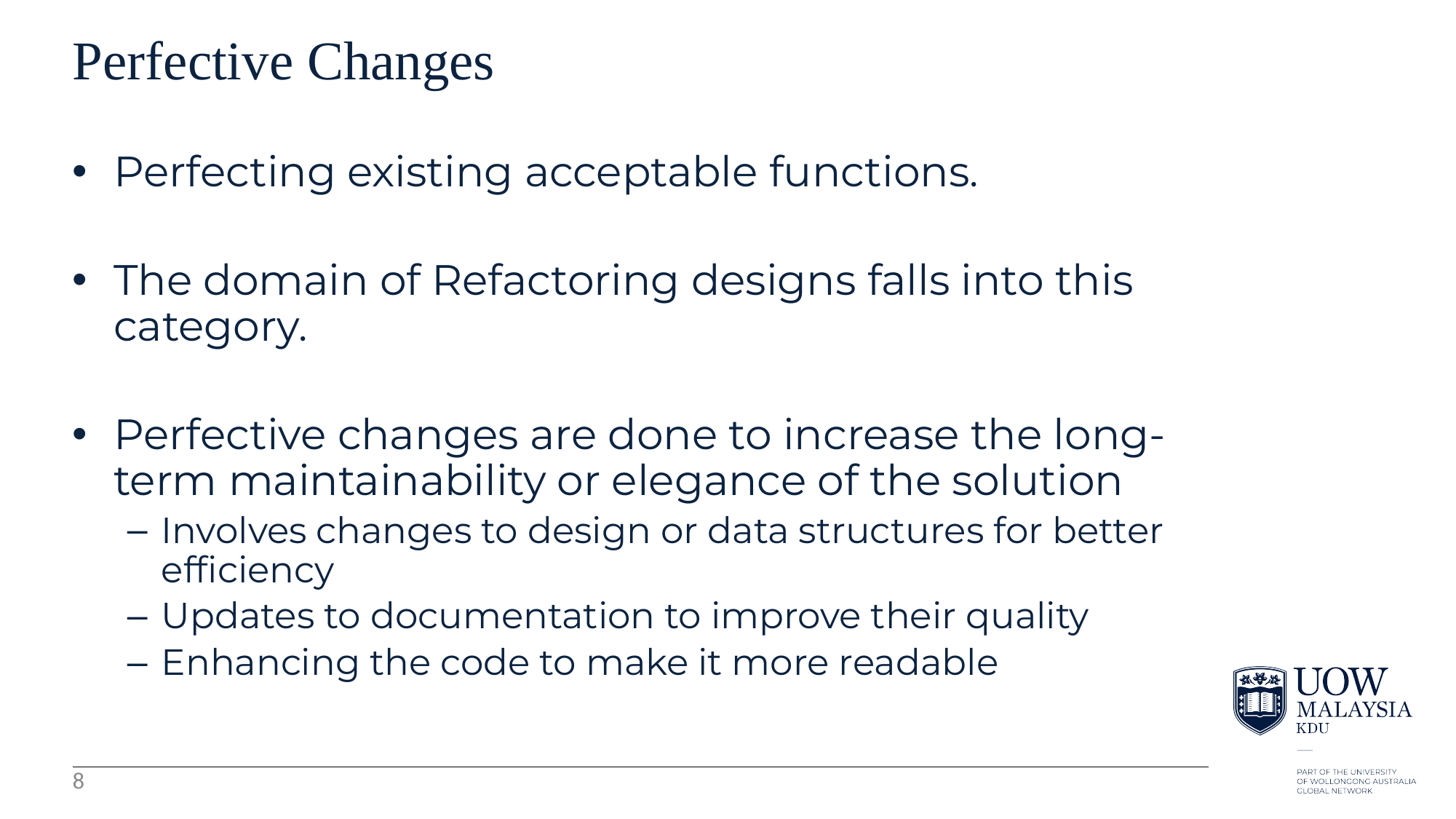

8
# Perfective Changes
Perfecting existing acceptable functions.

The domain of Refactoring designs falls into this category.

Perfective changes are done to increase the long-term maintainability or elegance of the solution
Involves changes to design or data structures for better efficiency
Updates to documentation to improve their quality
Enhancing the code to make it more readable